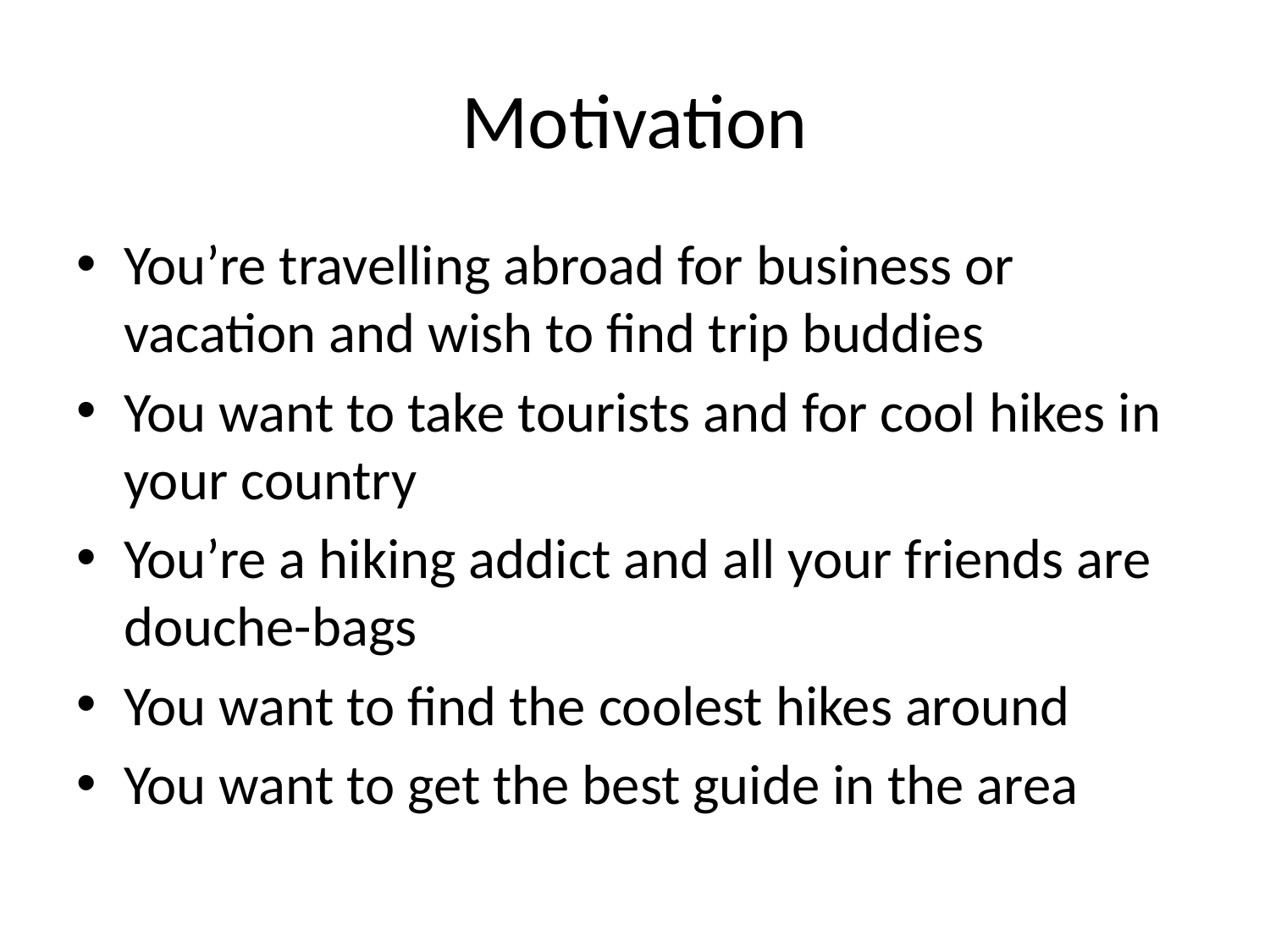

# Motivation
You’re travelling abroad for business or vacation and wish to find trip buddies
You want to take tourists and for cool hikes in your country
You’re a hiking addict and all your friends are douche-bags
You want to find the coolest hikes around
You want to get the best guide in the area